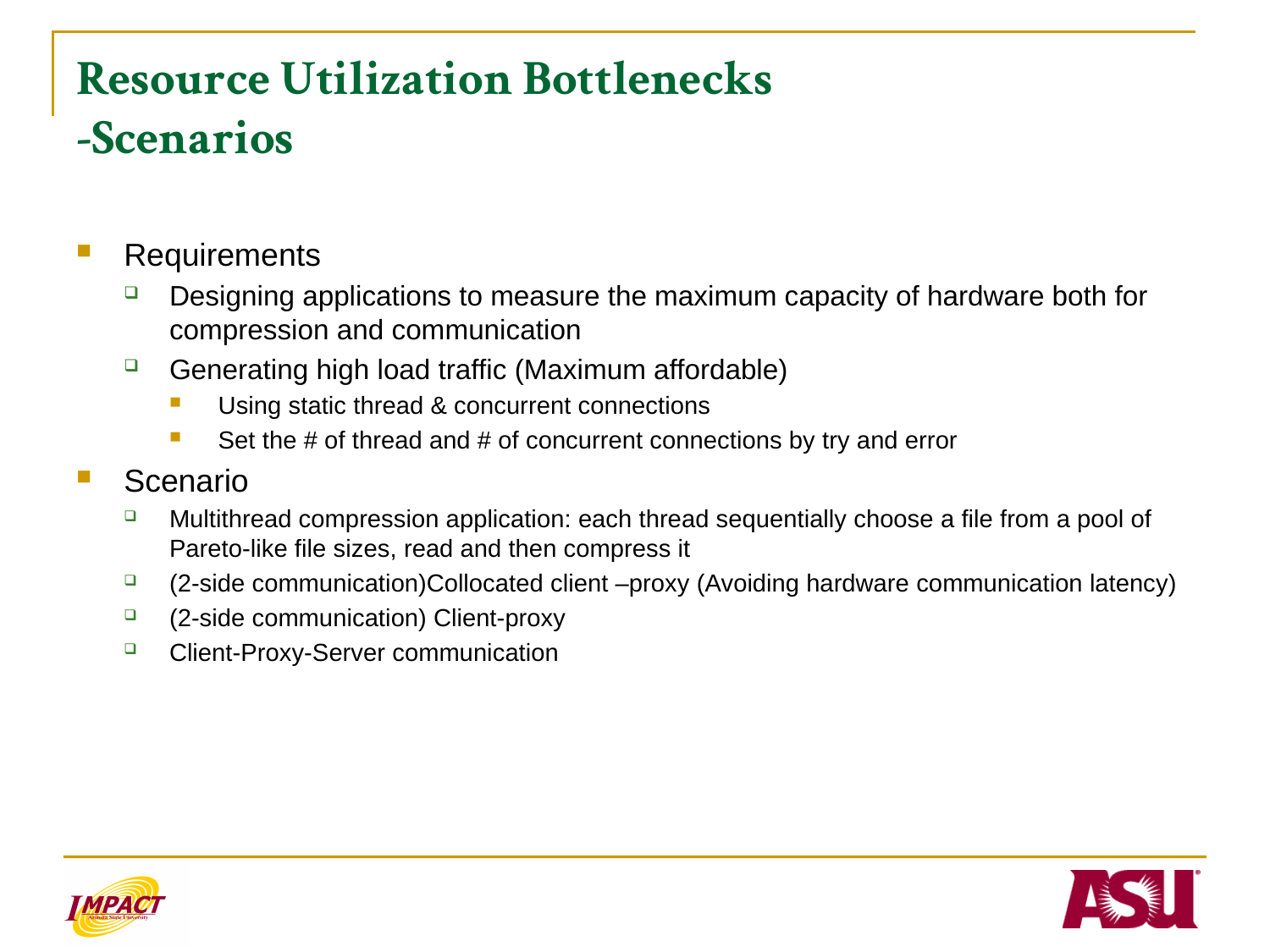

# Resource Utilization Bottlenecks -Scenarios
Requirements
Designing applications to measure the maximum capacity of hardware both for compression and communication
Generating high load traffic (Maximum affordable)
Using static thread & concurrent connections
Set the # of thread and # of concurrent connections by try and error
Scenario
Multithread compression application: each thread sequentially choose a file from a pool of Pareto-like file sizes, read and then compress it
(2-side communication)Collocated client –proxy (Avoiding hardware communication latency)
(2-side communication) Client-proxy
Client-Proxy-Server communication